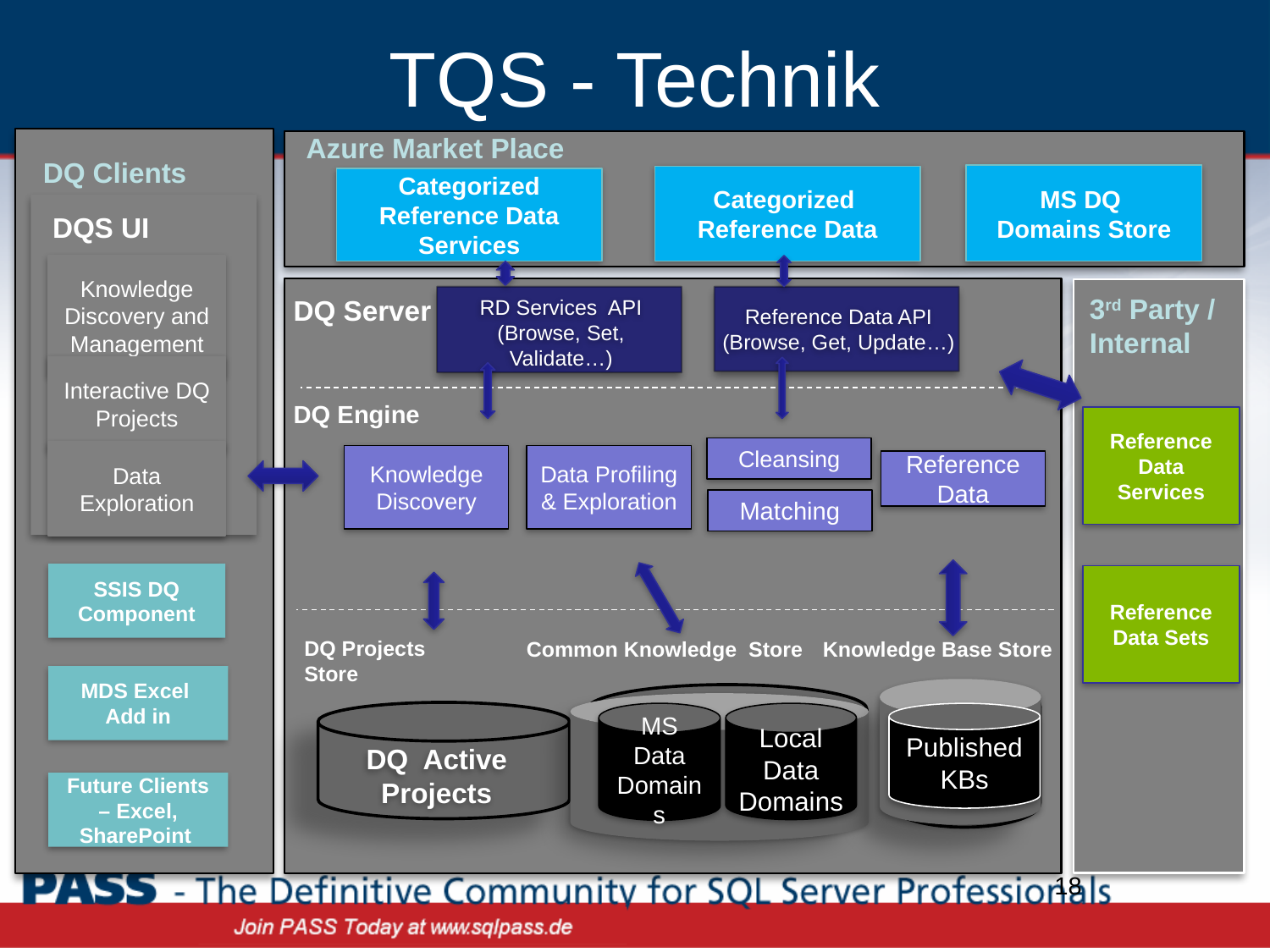

# TQS - Technik
Azure Market Place

DQ Clients
MS DQ
Domains Store
Categorized  Reference Data
Categorized Reference Data Services

DQS UI
Knowledge Discovery and Management

3rd Party / Internal

DQ Server
Reference Data API
(Browse, Get, Update…)
RD Services  API
(Browse, Set, Validate…)
Interactive DQ Projects

DQ Engine
Reference Data Services
Cleansing
Data Exploration
Knowledge Discovery
Data Profiling & Exploration
Reference Data

Matching
SSIS DQ Component
Reference Data Sets

DQ Projects Store
Common Knowledge  Store
Knowledge Base Store
MDS Excel
Add in

DQ  Active Projects
MS Data Domains
Local Data Domains
Published KBs
Future Clients – Excel, SharePoint
18